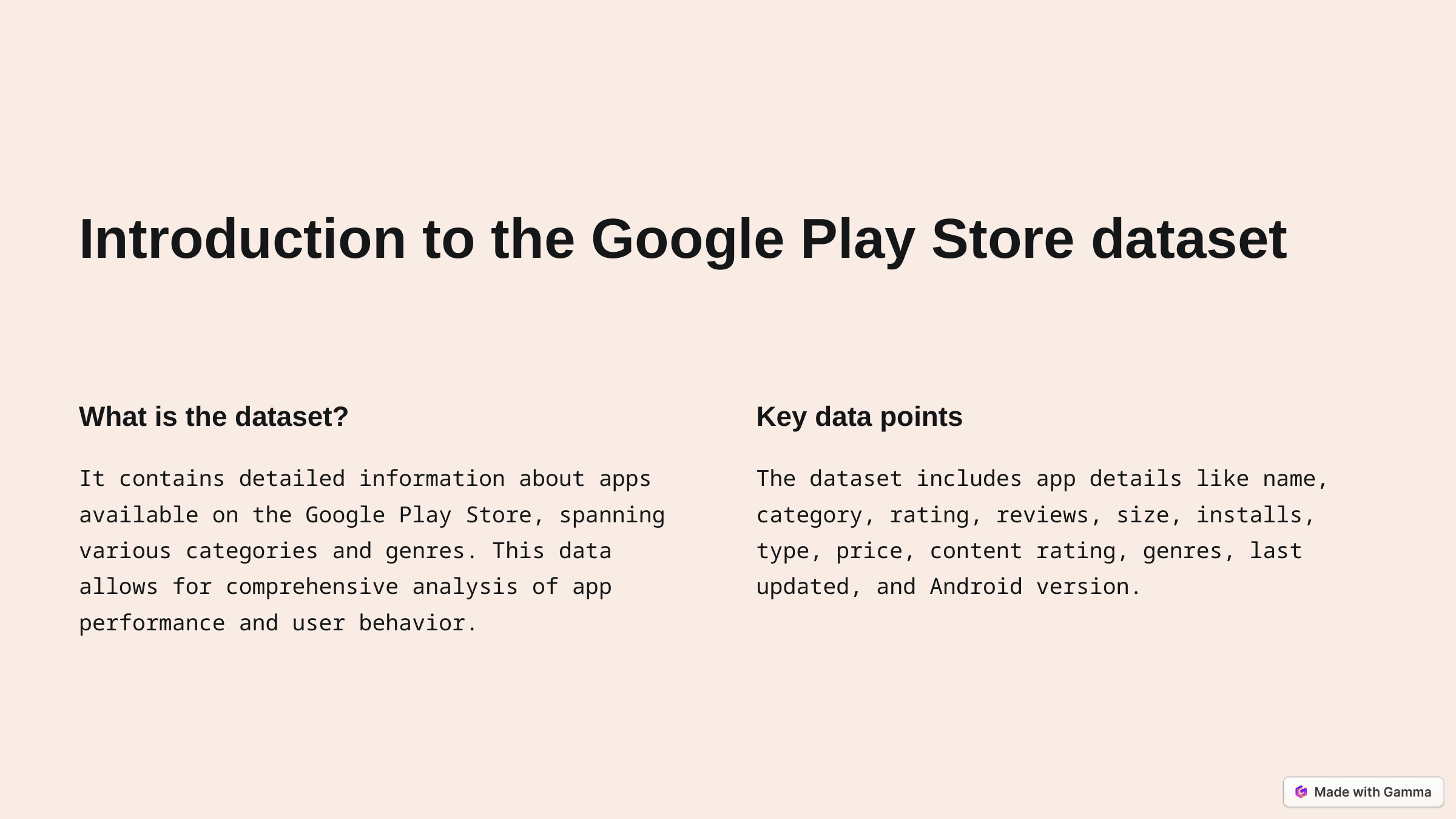

Introduction to the Google Play Store dataset
What is the dataset?
Key data points
It contains detailed information about apps available on the Google Play Store, spanning various categories and genres. This data allows for comprehensive analysis of app performance and user behavior.
The dataset includes app details like name, category, rating, reviews, size, installs, type, price, content rating, genres, last updated, and Android version.